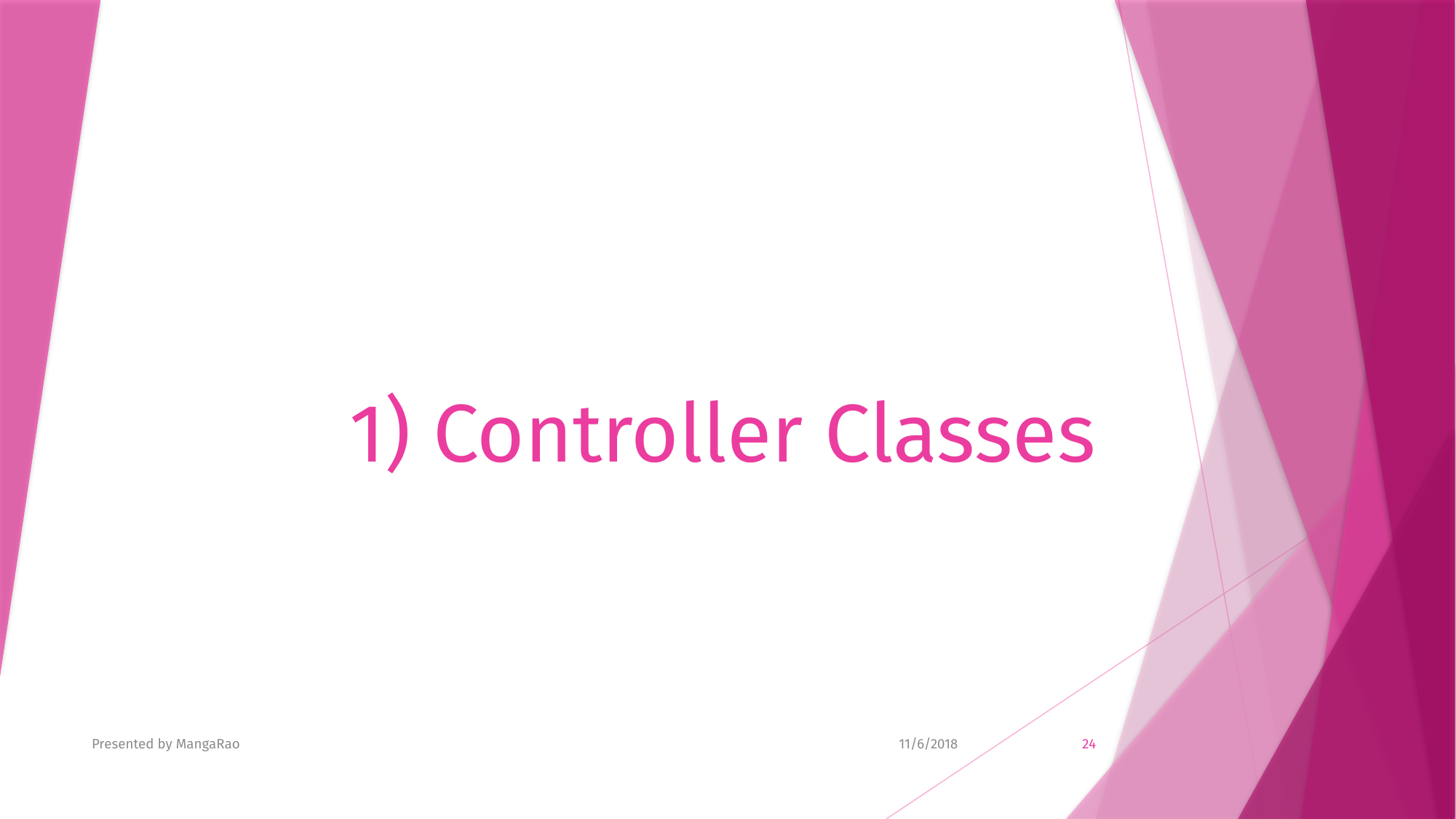

# 1) Controller Classes

Presented by MangaRao
11/6/2018
24